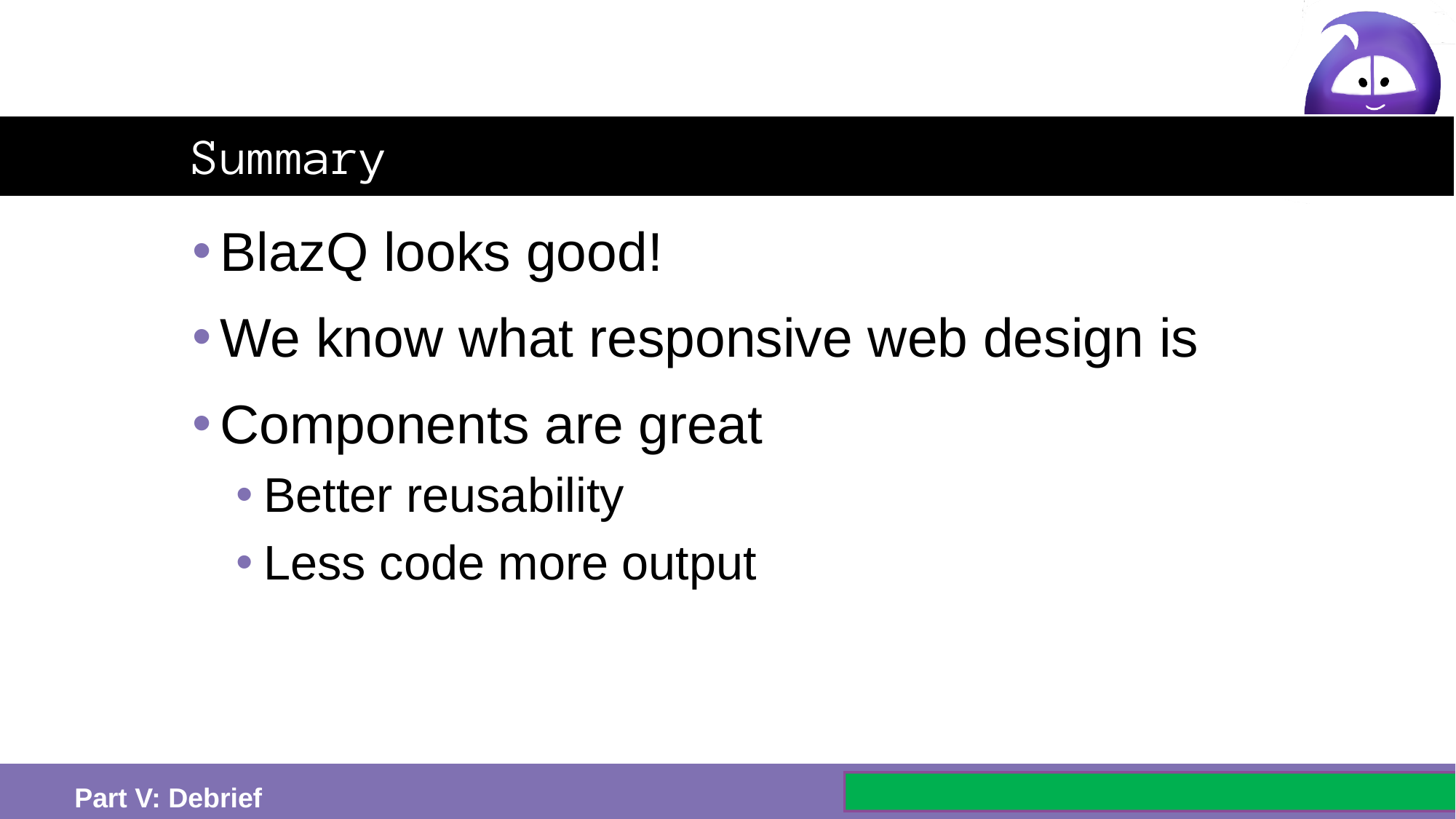

# Summary
BlazQ looks good!
We know what responsive web design is
Components are great
Better reusability
Less code more output

Part V: Debrief